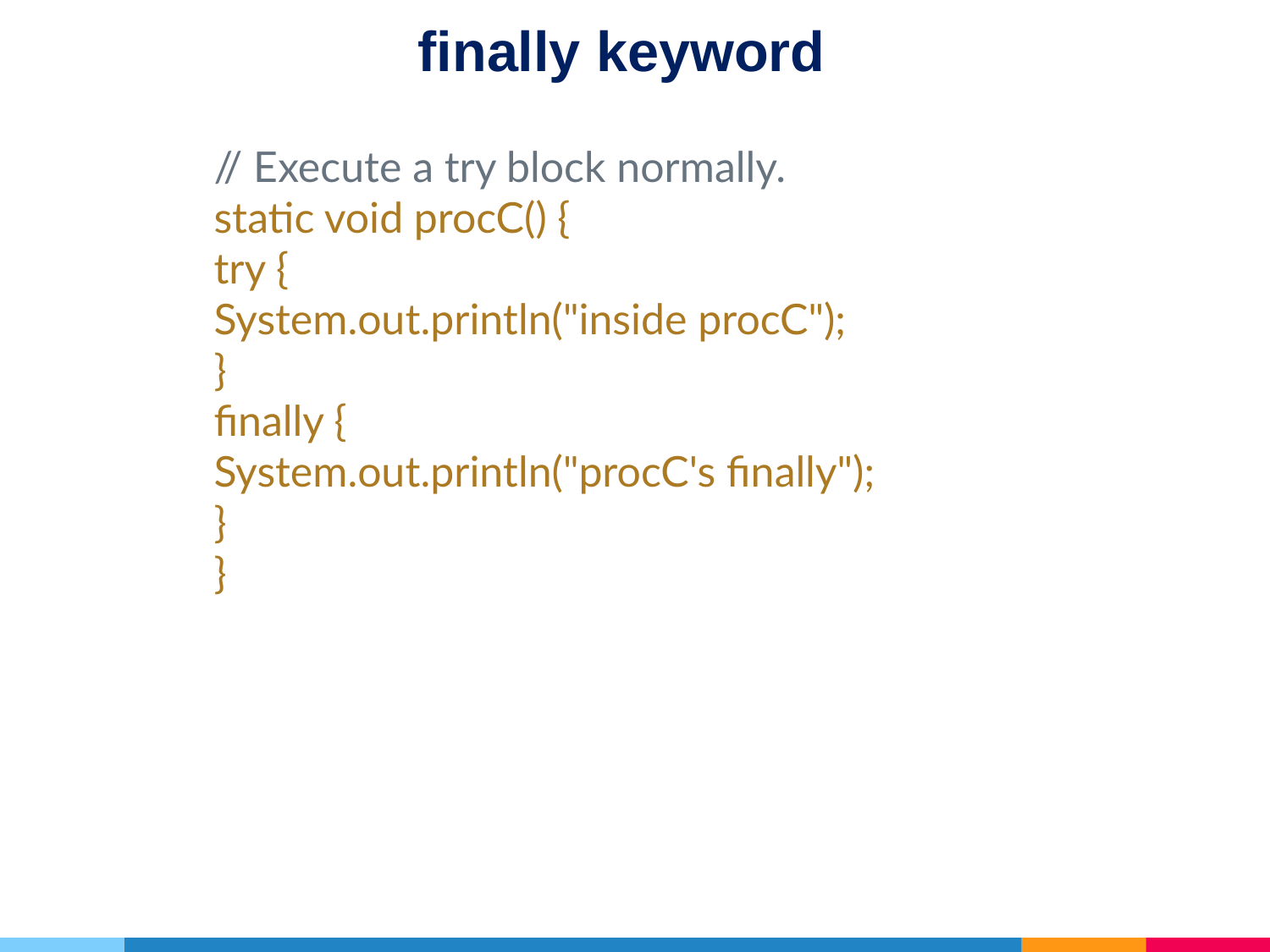

# finally keyword
// Execute a try block normally.
static void procC() {
try {
System.out.println("inside procC");
}
finally {
System.out.println("procC's finally");
}
}